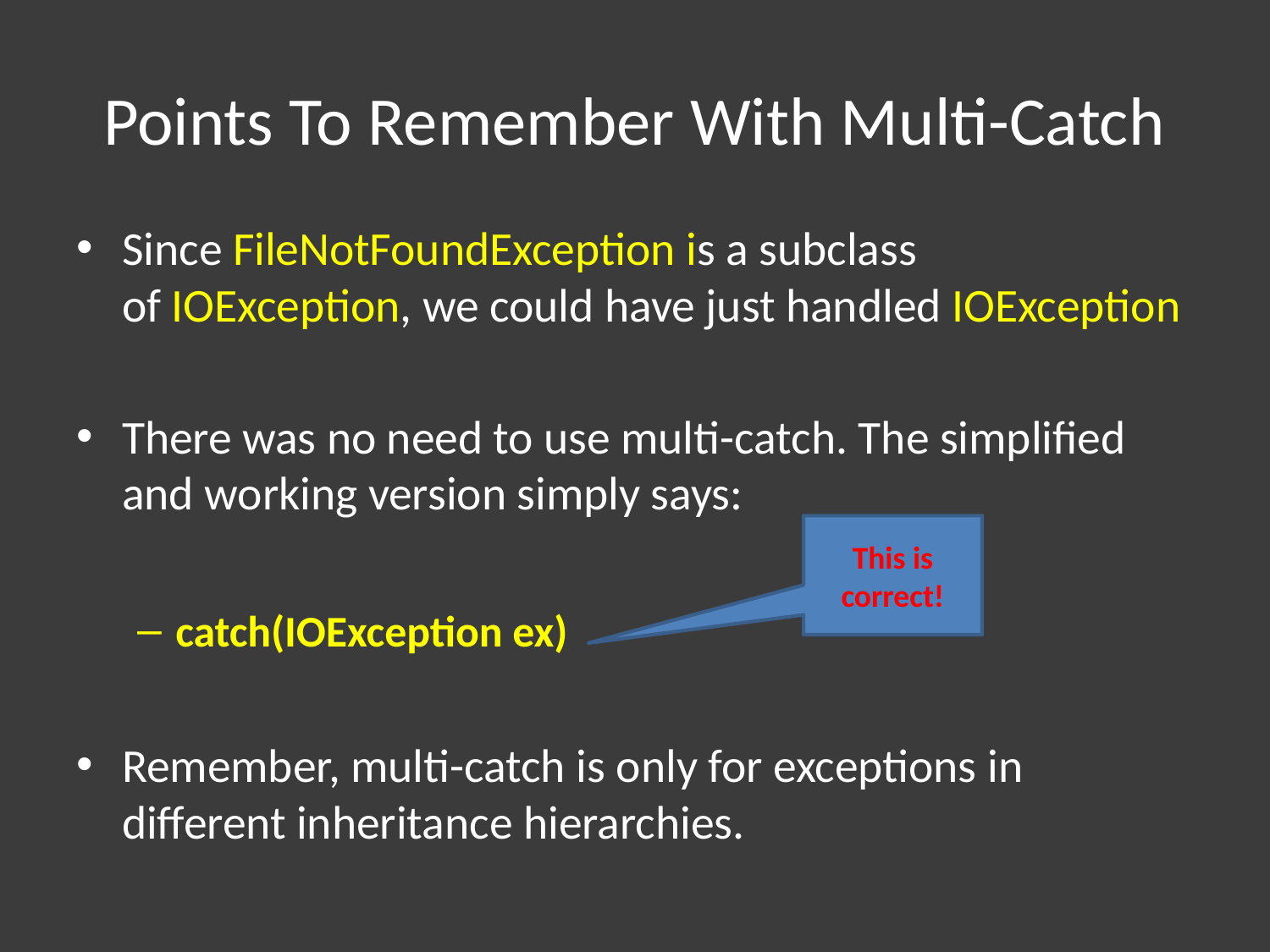

# Points To Remember With Multi-Catch
Since FileNotFoundException is a subclass of IOException, we could have just handled IOException

There was no need to use multi-catch. The simplified and working version simply says:

catch(IOException ex)

Remember, multi-catch is only for exceptions in different inheritance hierarchies.
This is correct!